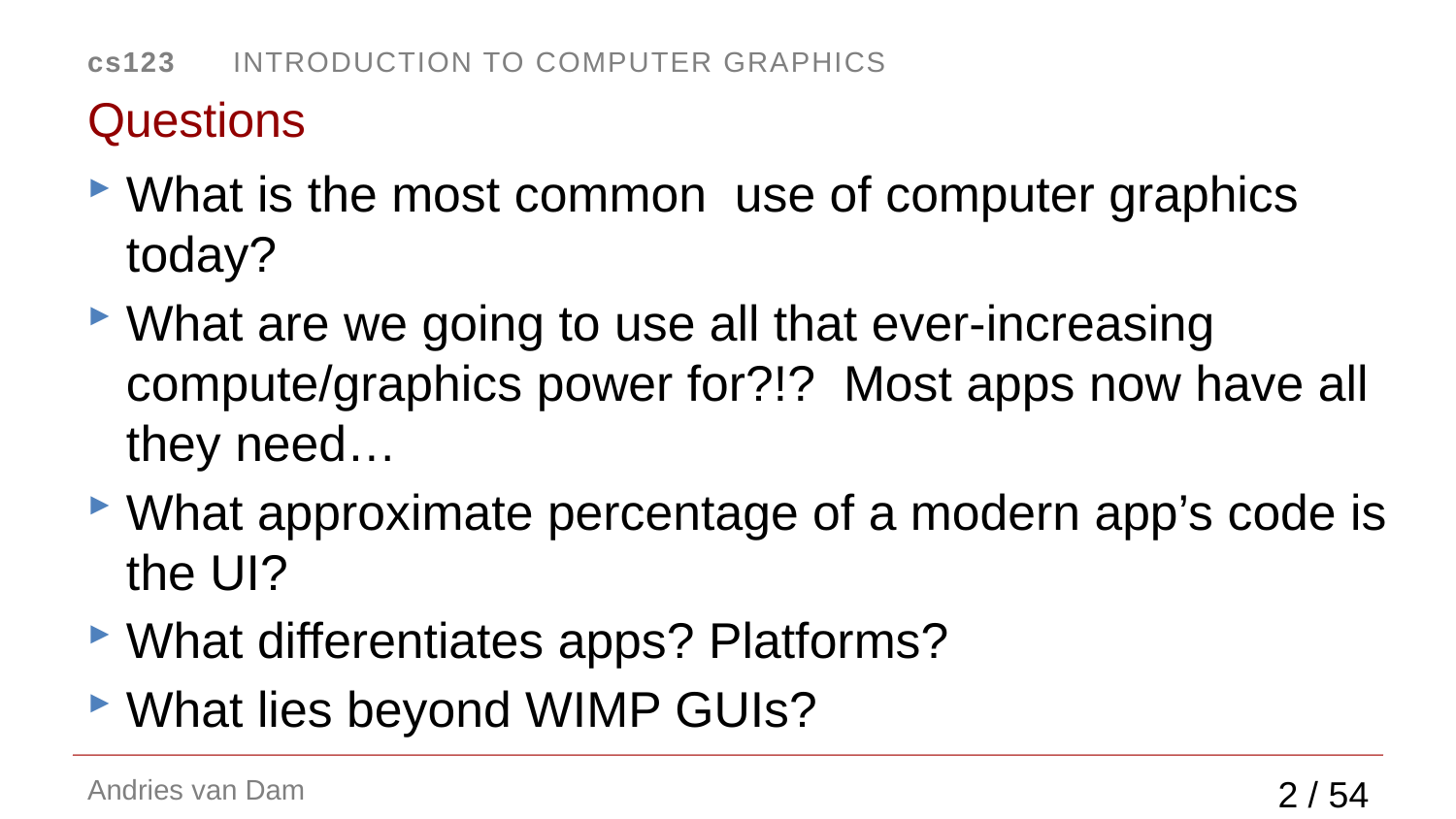

# Questions
What is the most common  use of computer graphics today?
What are we going to use all that ever-increasing compute/graphics power for?!?  Most apps now have all they need…
What approximate percentage of a modern app’s code is the UI?
What differentiates apps? Platforms?
What lies beyond WIMP GUIs?